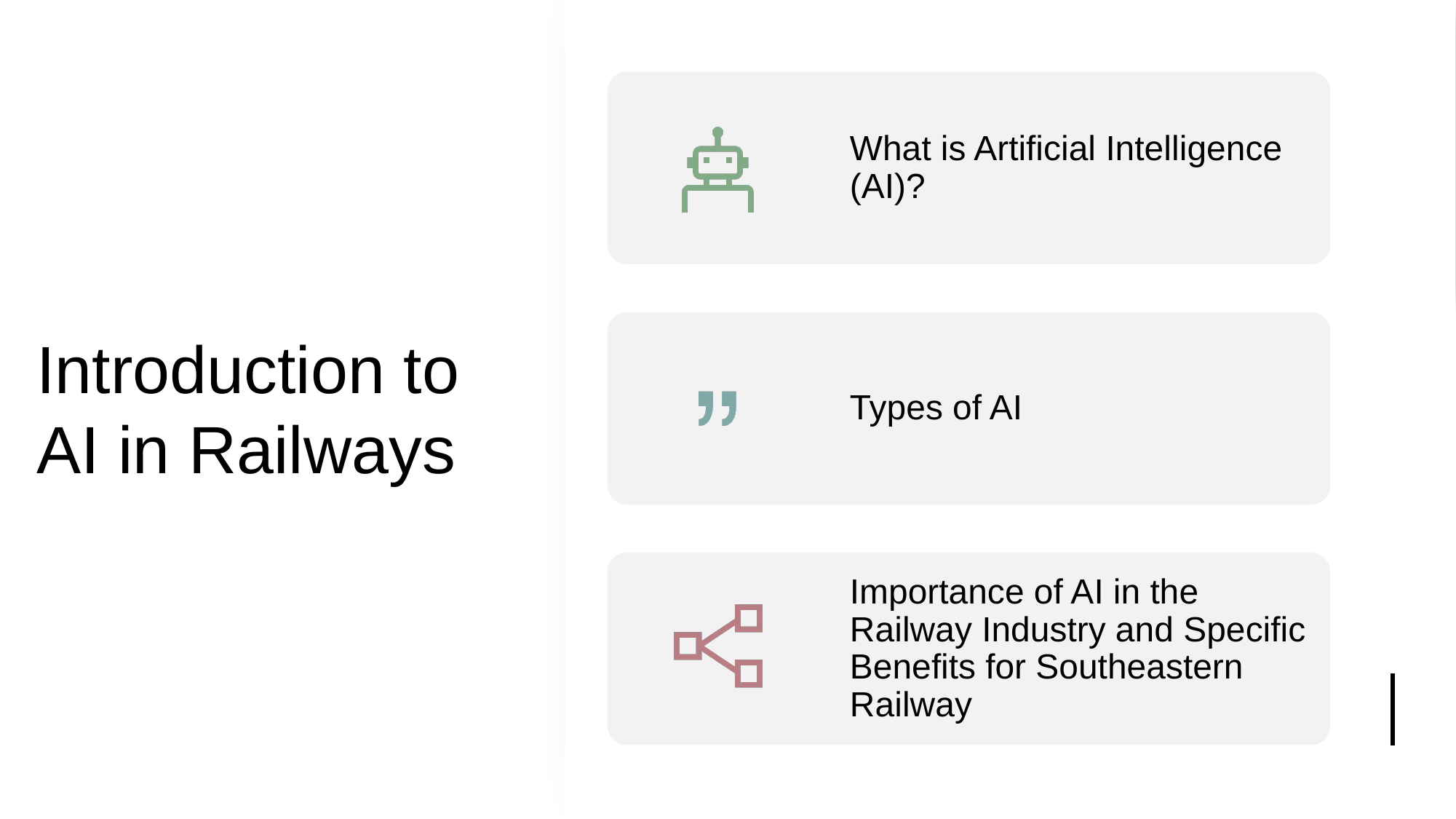

What is Artificial Intelligence (AI)?
Types of AI
Importance of AI in the Railway Industry and Specific Benefits for Southeastern Railway
# Introduction to AI in Railways